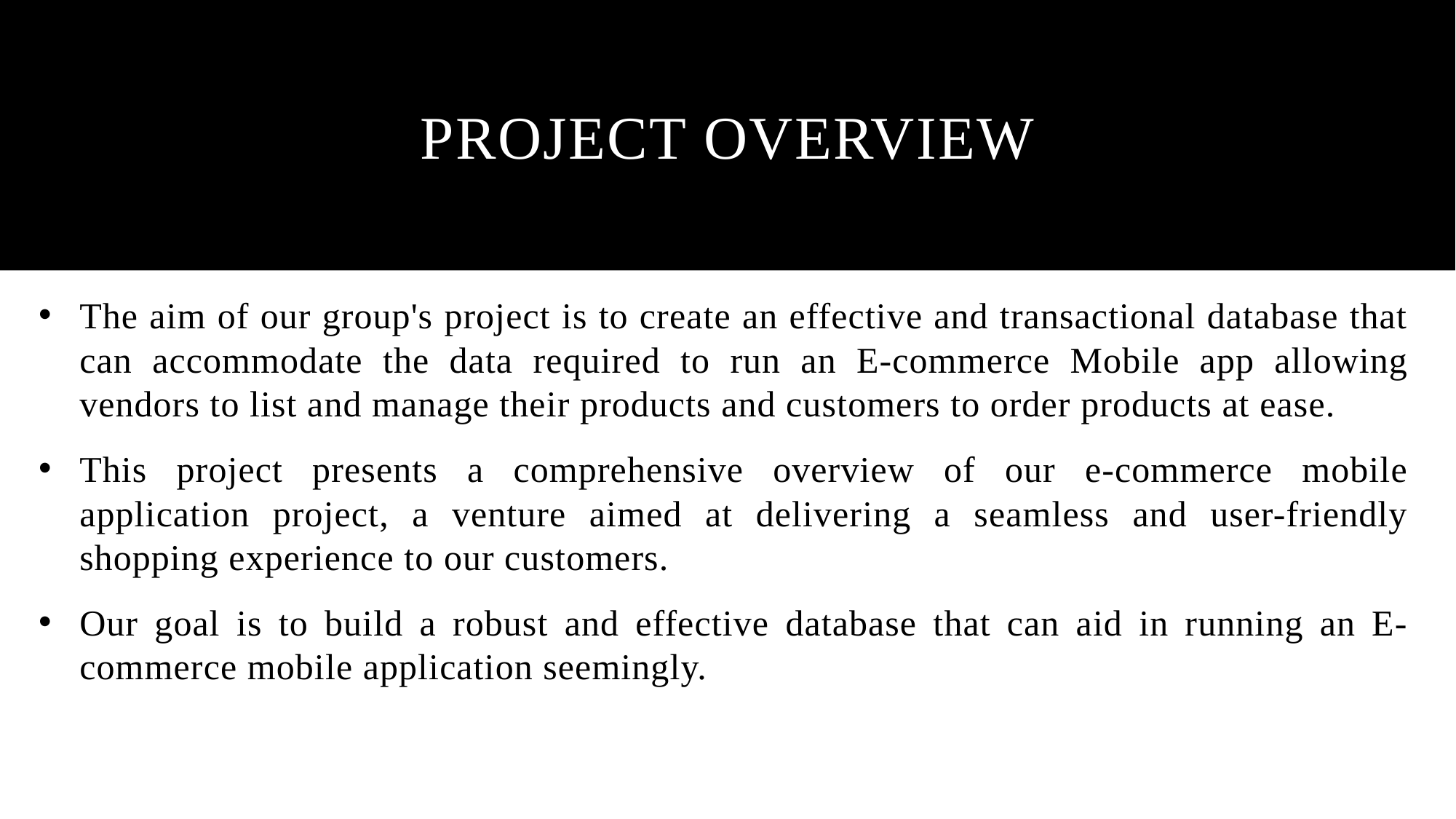

# PROJECT OVERVIEW
The aim of our group's project is to create an effective and transactional database that can accommodate the data required to run an E-commerce Mobile app allowing vendors to list and manage their products and customers to order products at ease.
This project presents a comprehensive overview of our e-commerce mobile application project, a venture aimed at delivering a seamless and user-friendly shopping experience to our customers.
Our goal is to build a robust and effective database that can aid in running an E-commerce mobile application seemingly.